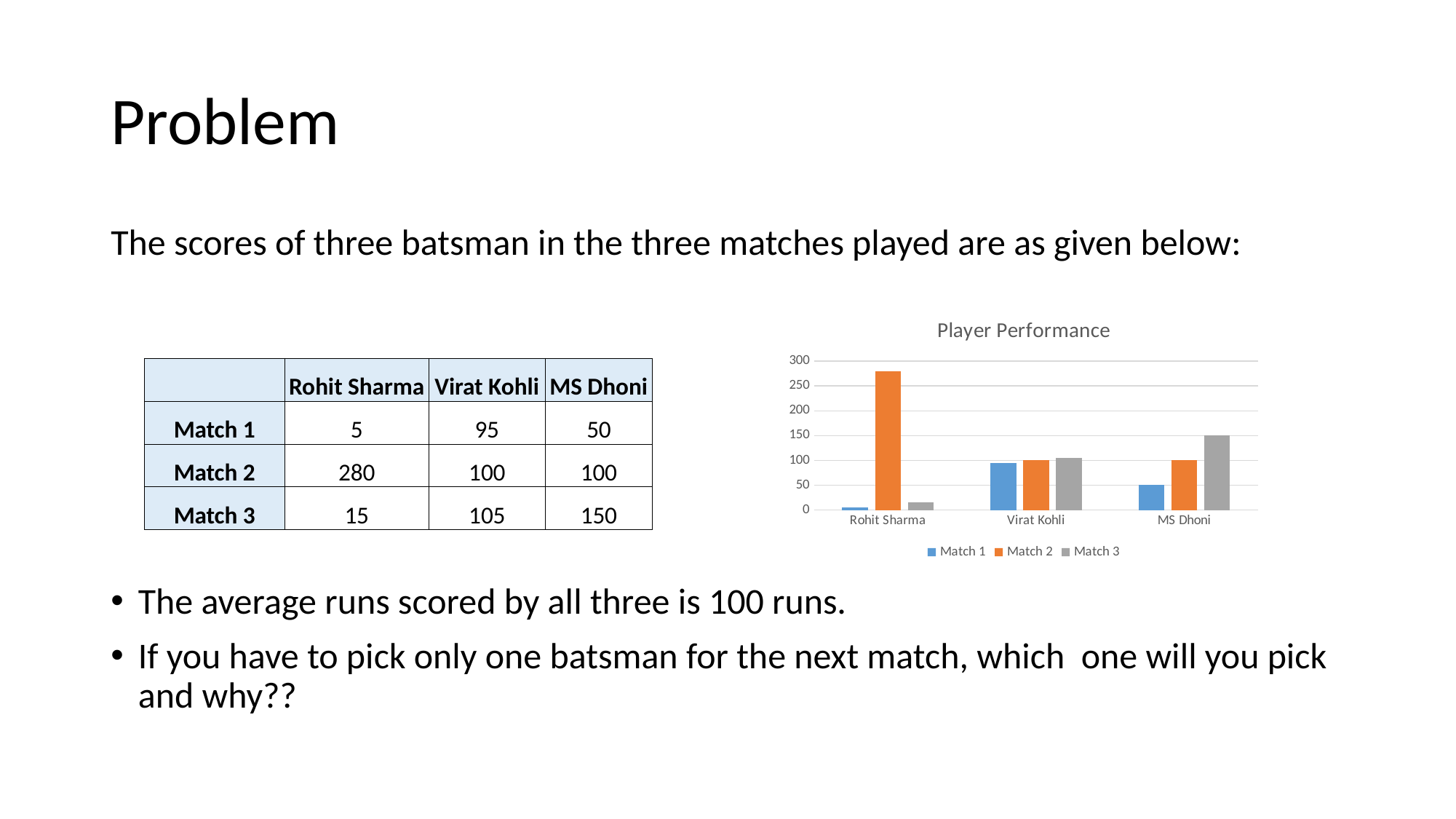

# Problem
The scores of three batsman in the three matches played are as given below:

The average runs scored by all three is 100 runs.
If you have to pick only one batsman for the next match, which  one will you pick and why??

### Chart: Player Performance

| Category | Match 1 | Match 2 | Match 3 |
|---|---|---|---|
| Rohit Sharma | 5.0 | 280.0 | 15.0 |
| Virat Kohli | 95.0 | 100.0 | 105.0 |
| MS Dhoni | 50.0 | 100.0 | 150.0 |
|  | Rohit Sharma | Virat Kohli | MS Dhoni |
| --- | --- | --- | --- |
| Match 1 | 5 | 95 | 50 |
| Match 2 | 280 | 100 | 100 |
| Match 3 | 15 | 105 | 150 |